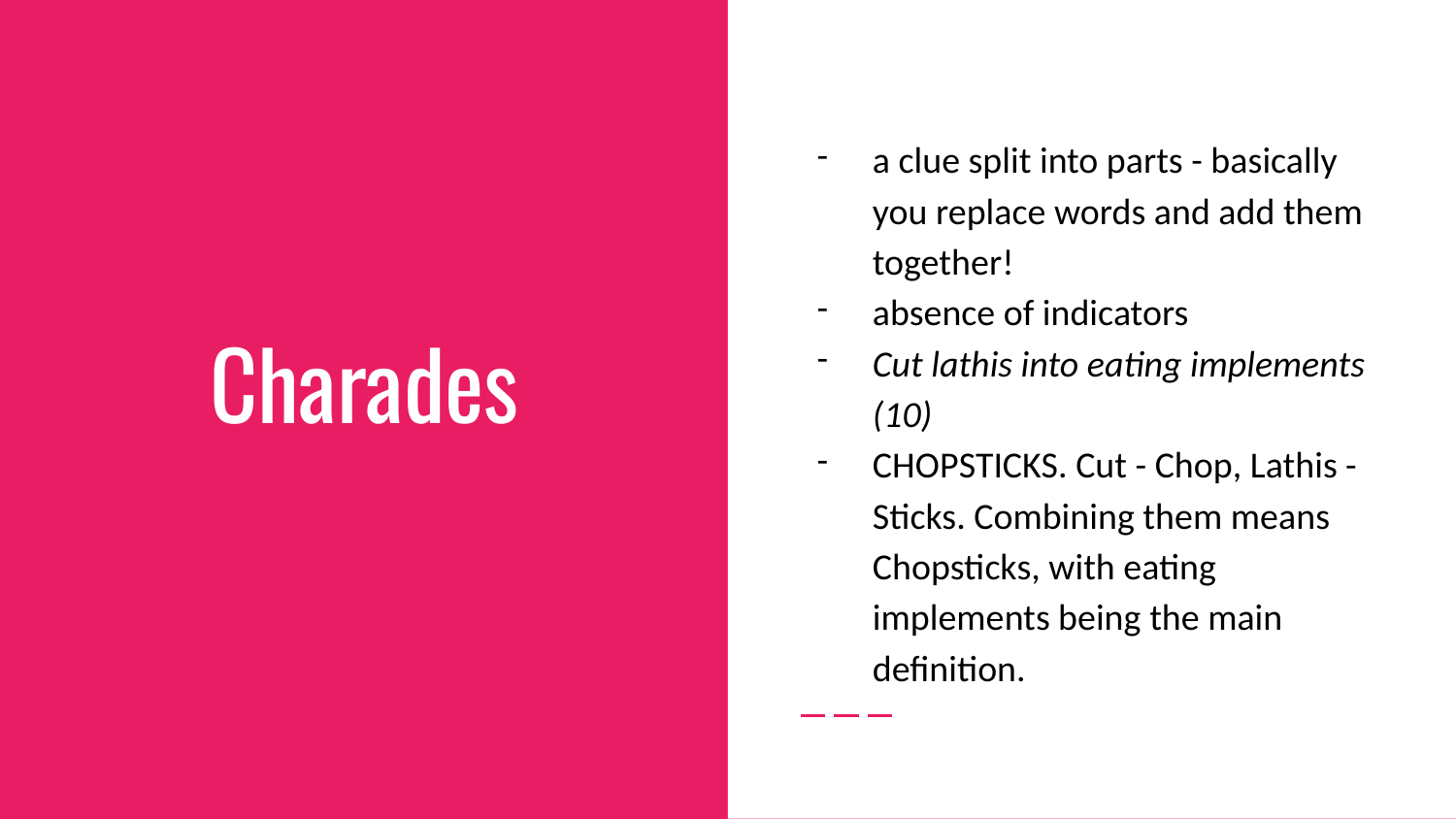

a clue split into parts - basically you replace words and add them together!
absence of indicators
Cut lathis into eating implements (10)
CHOPSTICKS. Cut - Chop, Lathis - Sticks. Combining them means Chopsticks, with eating implements being the main definition.
# Charades